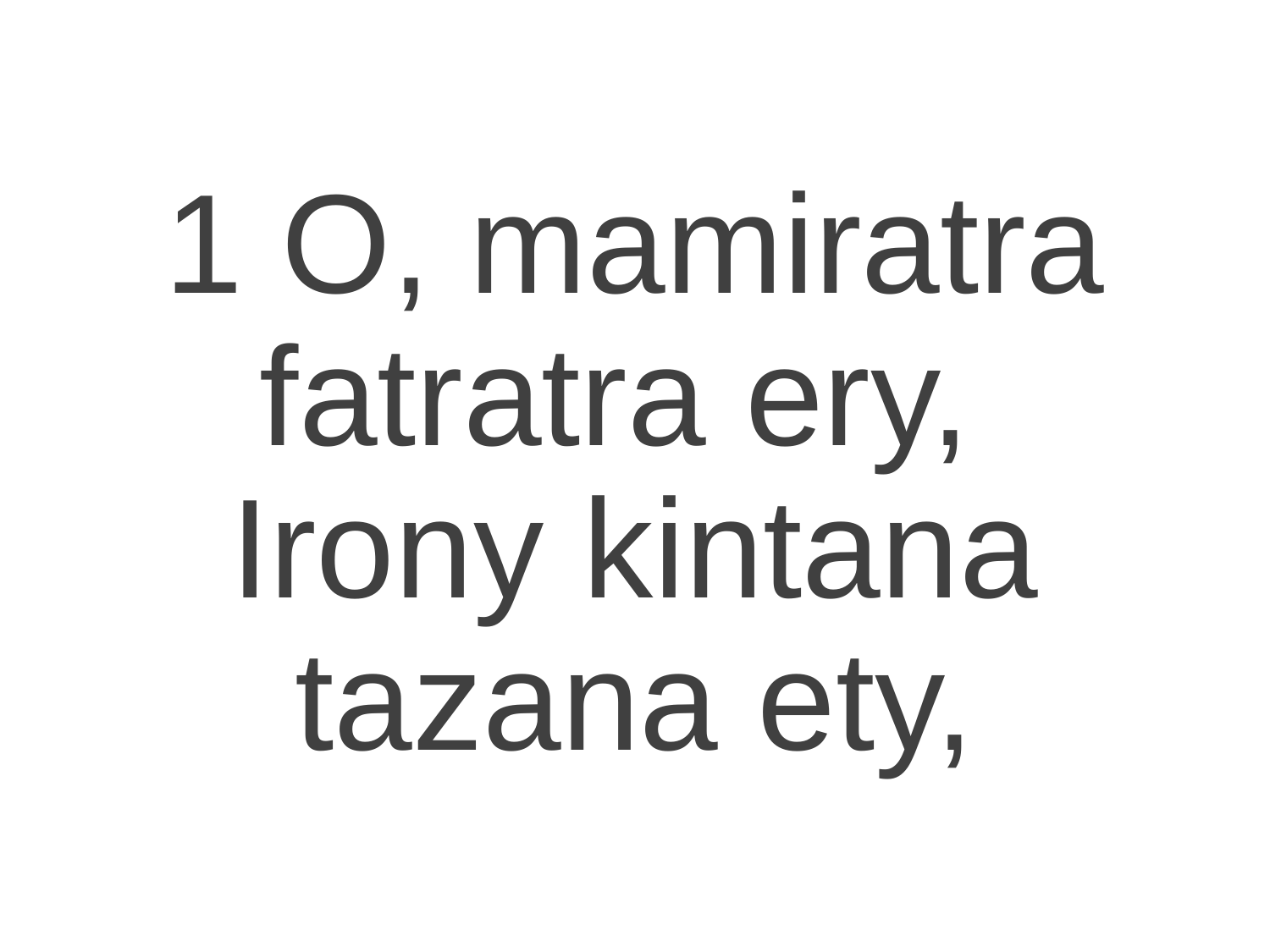

1 O, mamiratra fatratra ery,
Irony kintana tazana ety,